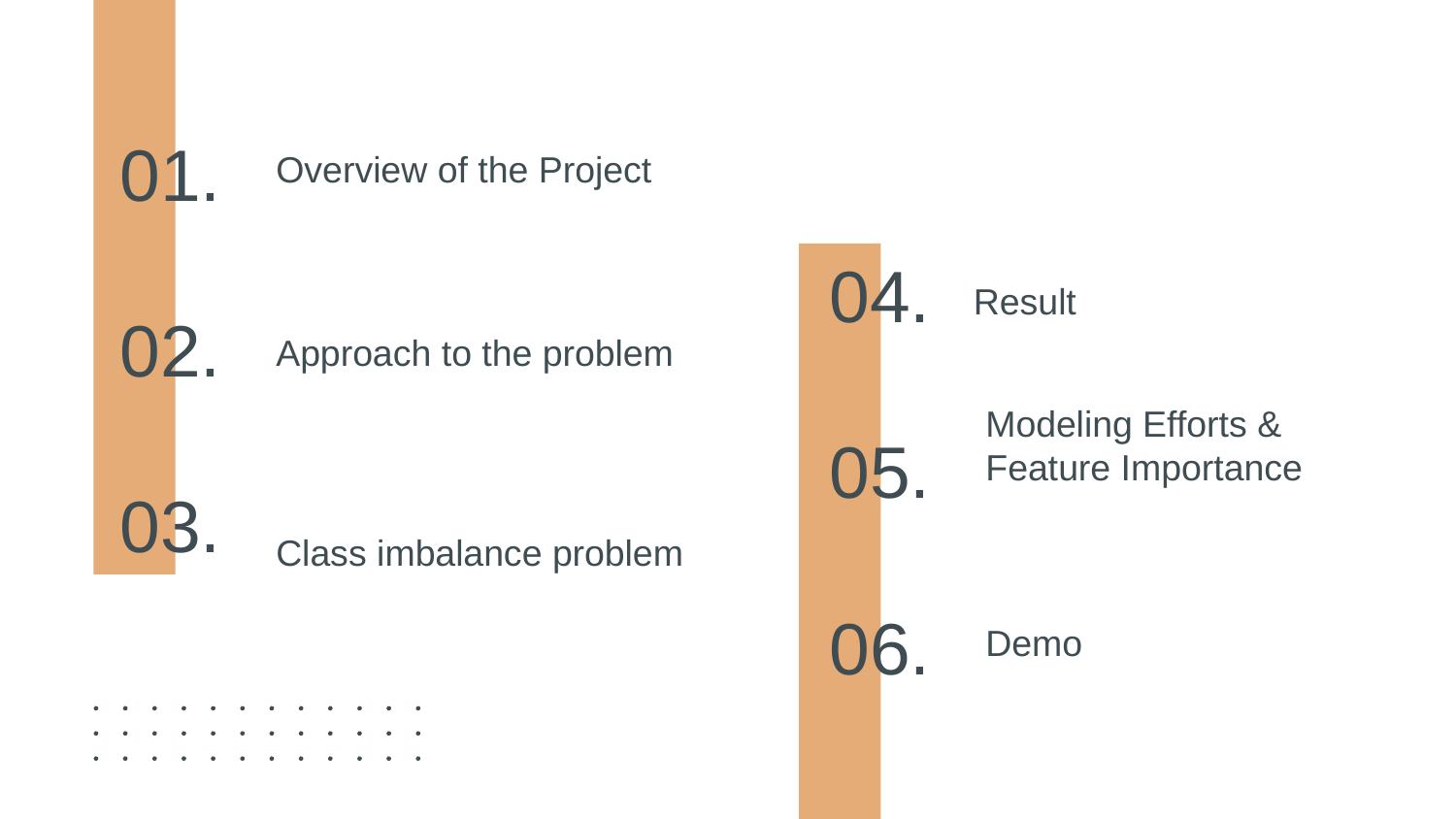

# 01.
Overview of the Project

04.
Result
02.
Approach to the problem
05.
Modeling Efforts & Feature Importance
03.
Class imbalance problem

06.
Demo